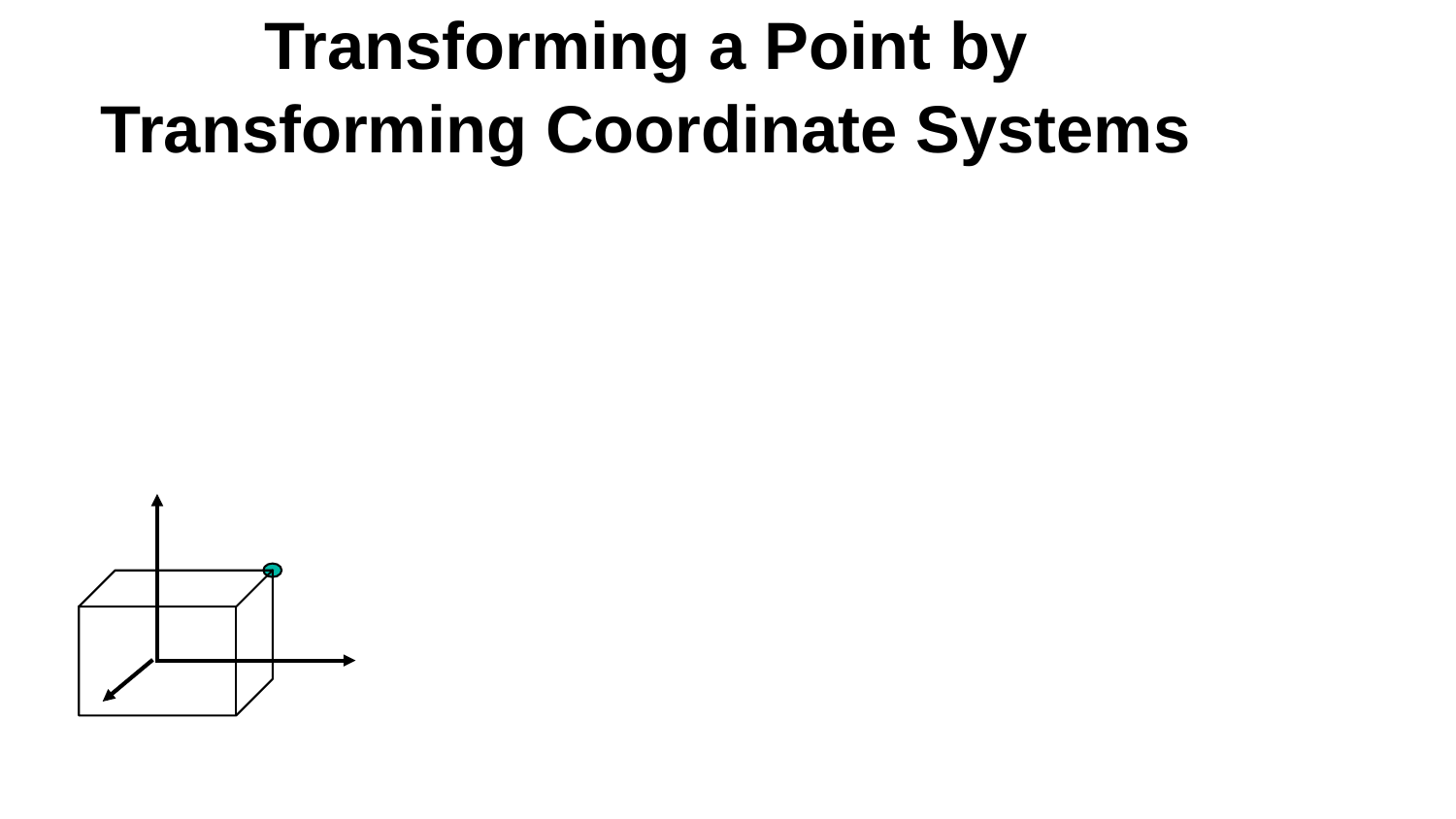

# Transforming a Point by Transforming Coordinate Systems